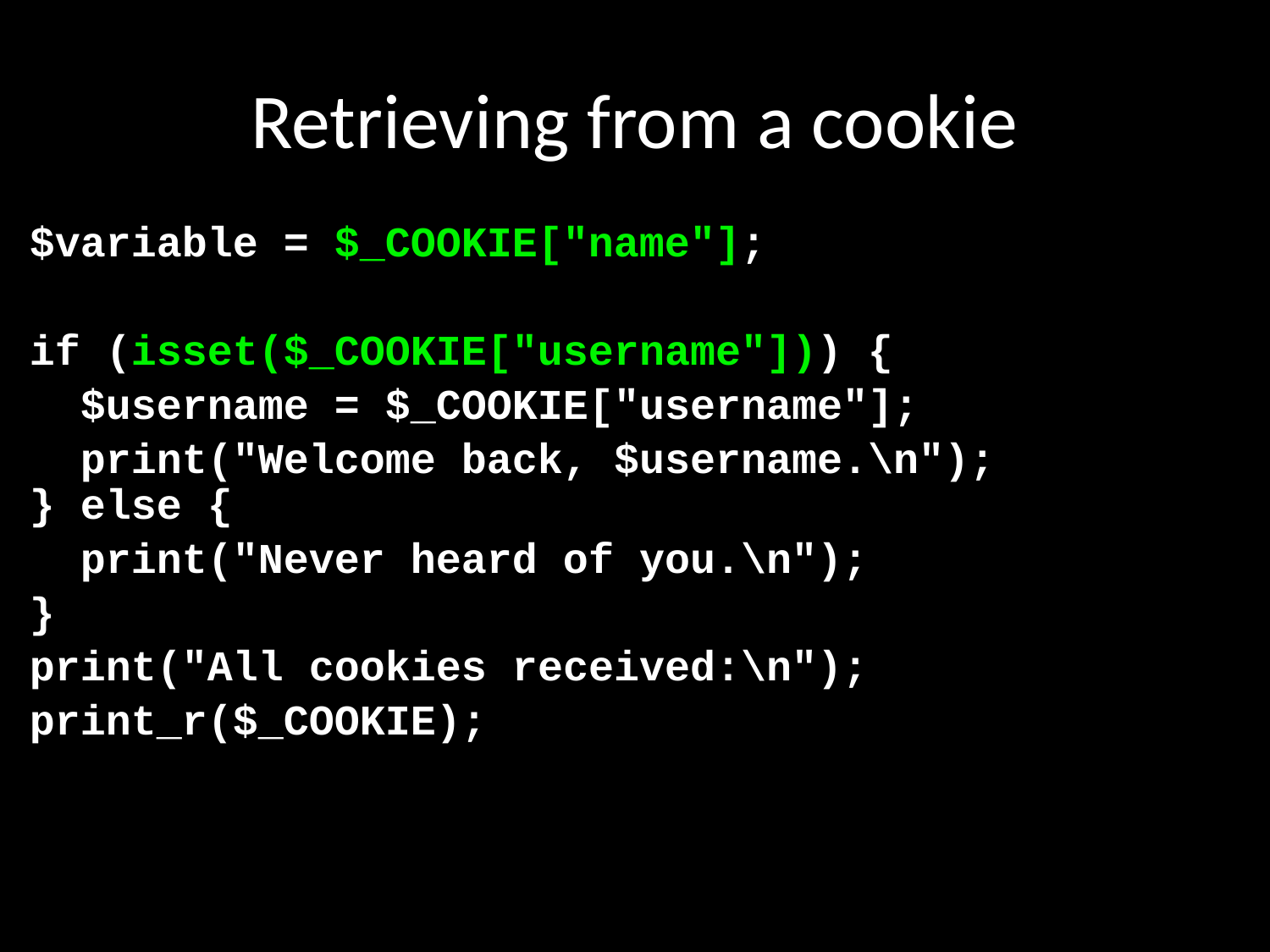

# Retrieving from a cookie
$variable = $_COOKIE["name"];

if (isset($_COOKIE["username"])) {
  $username = $_COOKIE["username"];
  print("Welcome back, $username.\n");
} else {
  print("Never heard of you.\n");
}
print("All cookies received:\n");
print_r($_COOKIE);